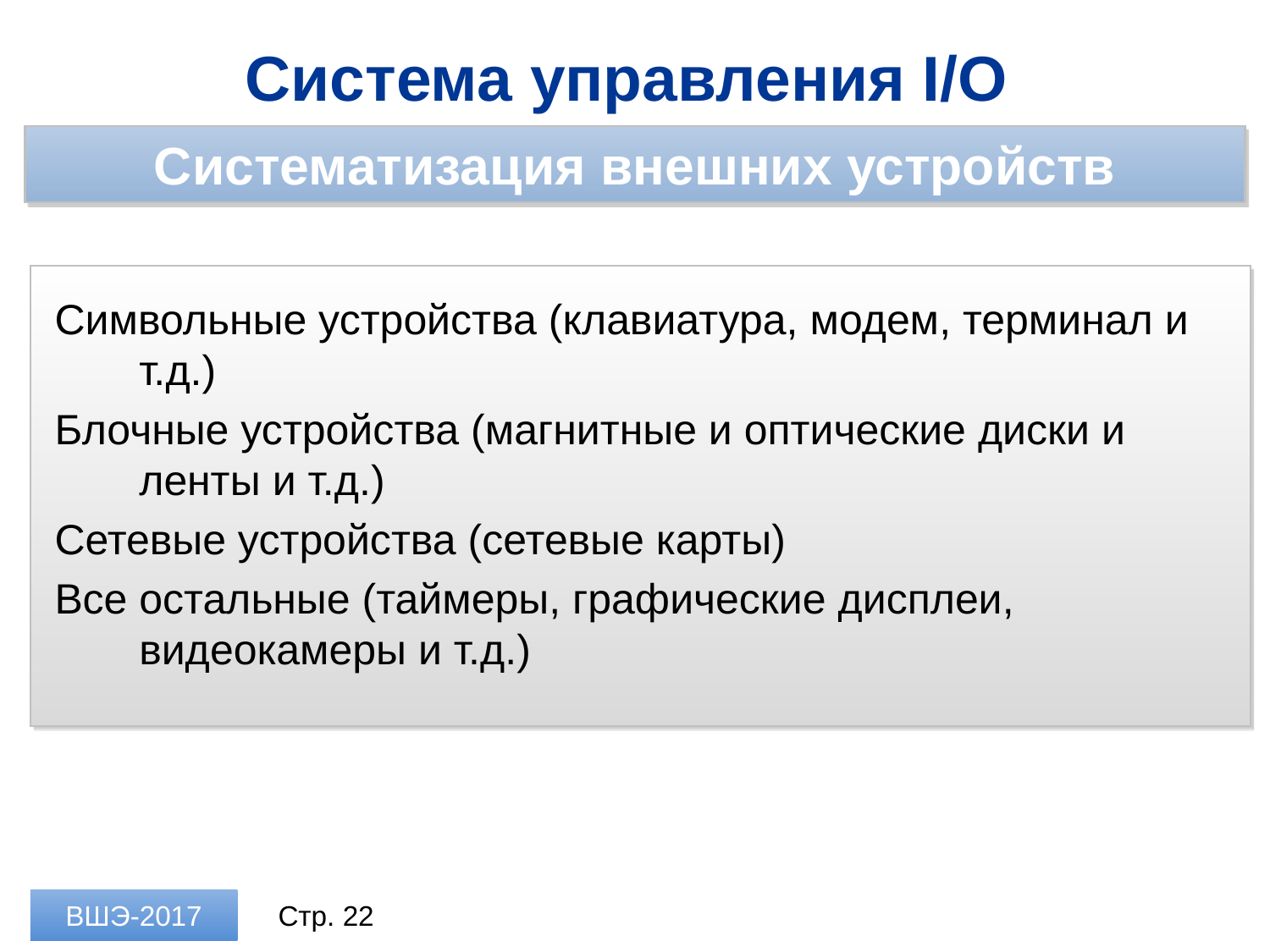

Система управления I/O
Систематизация внешних устройств

Символьные устройства (клавиатура, модем, терминал и т.д.)
Блочные устройства (магнитные и оптические диски и ленты и т.д.)
Сетевые устройства (сетевые карты)
Все остальные (таймеры, графические дисплеи, видеокамеры и т.д.)
ВШЭ-2017
Стр. 22